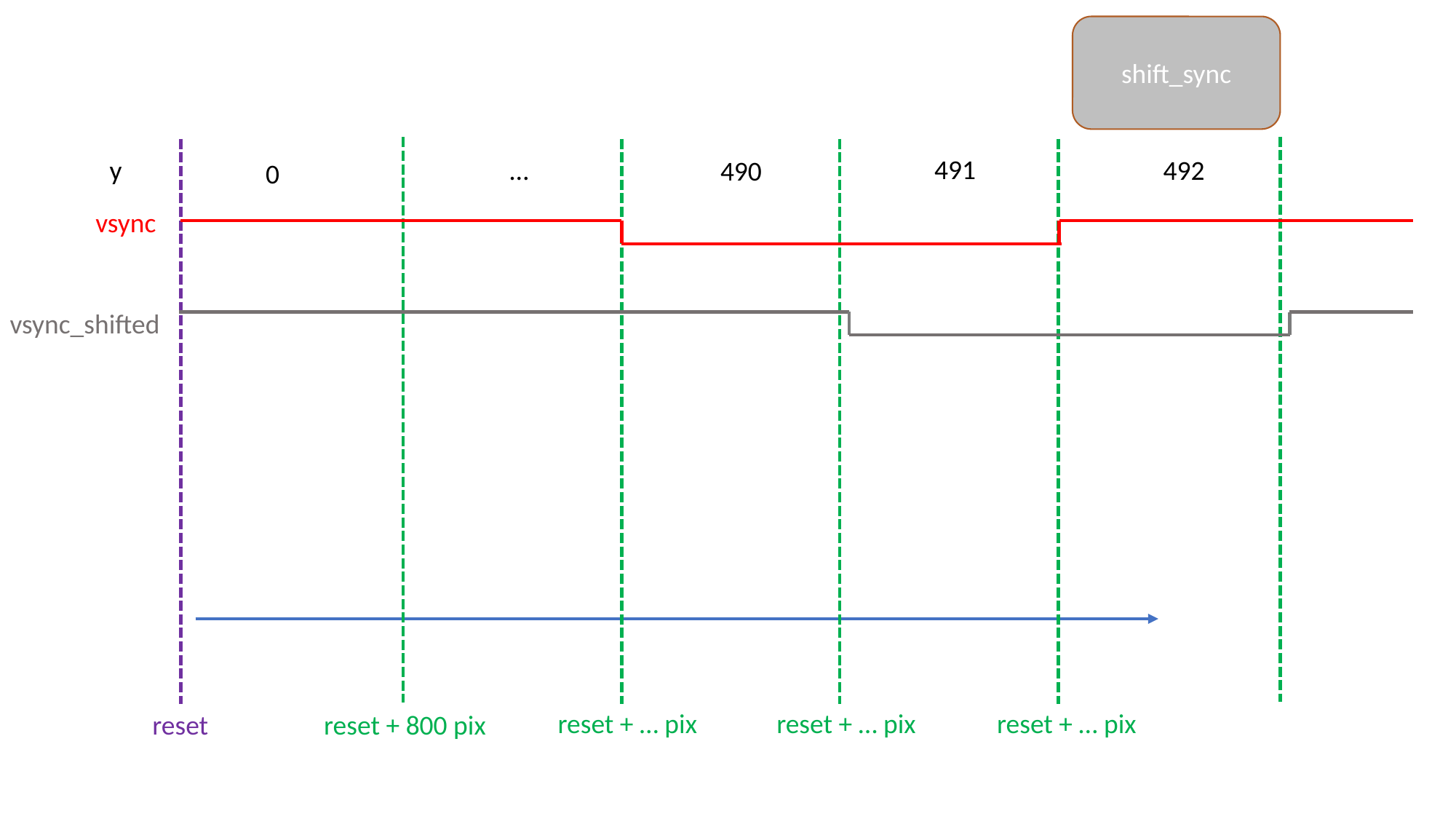

shift_sync
491
…
y
492
490
0
vsync
vsync_shifted
reset + … pix
reset + … pix
reset + … pix
reset
reset + 800 pix